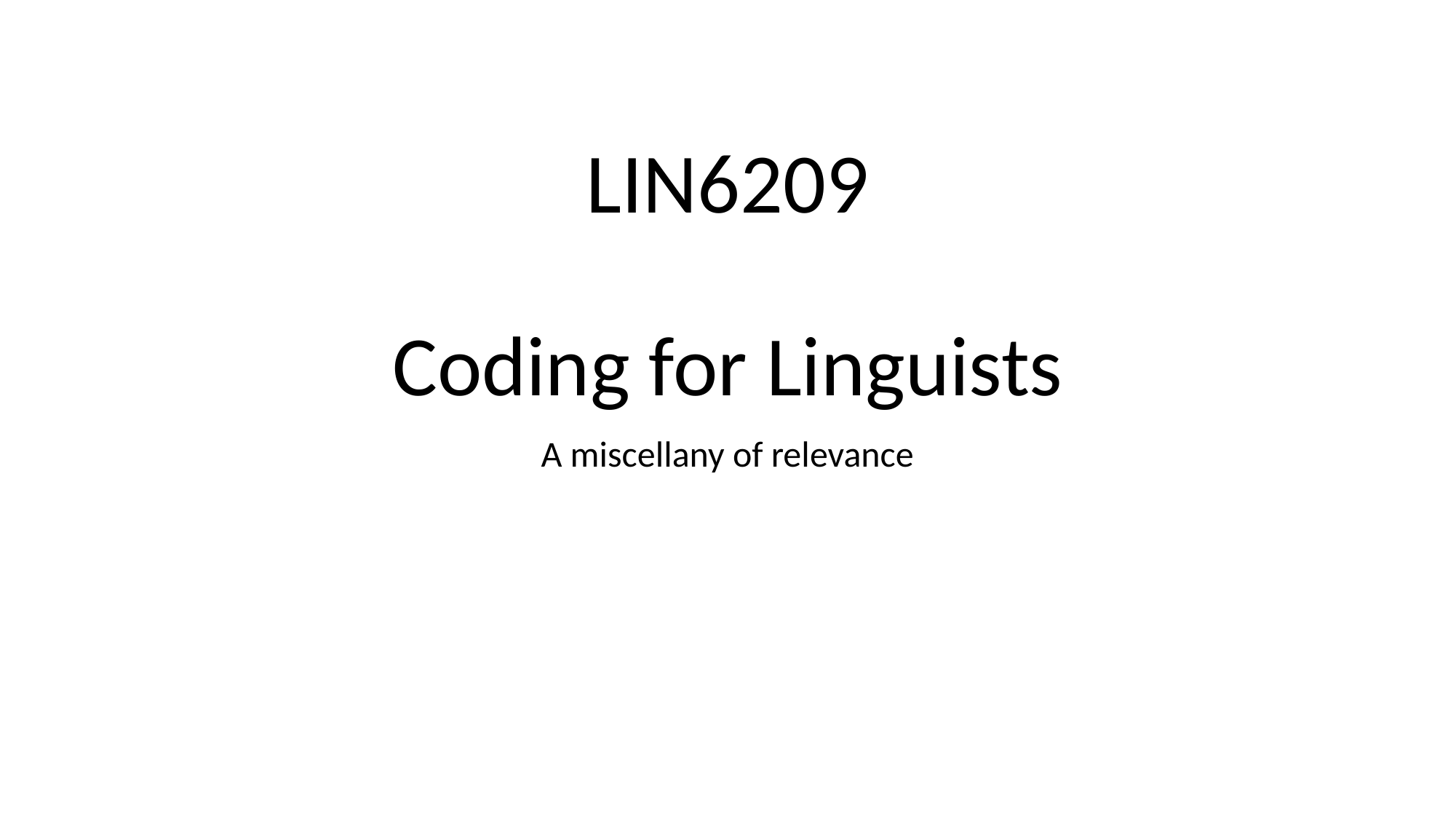

# LIN6209 Coding for Linguists
A miscellany of relevance